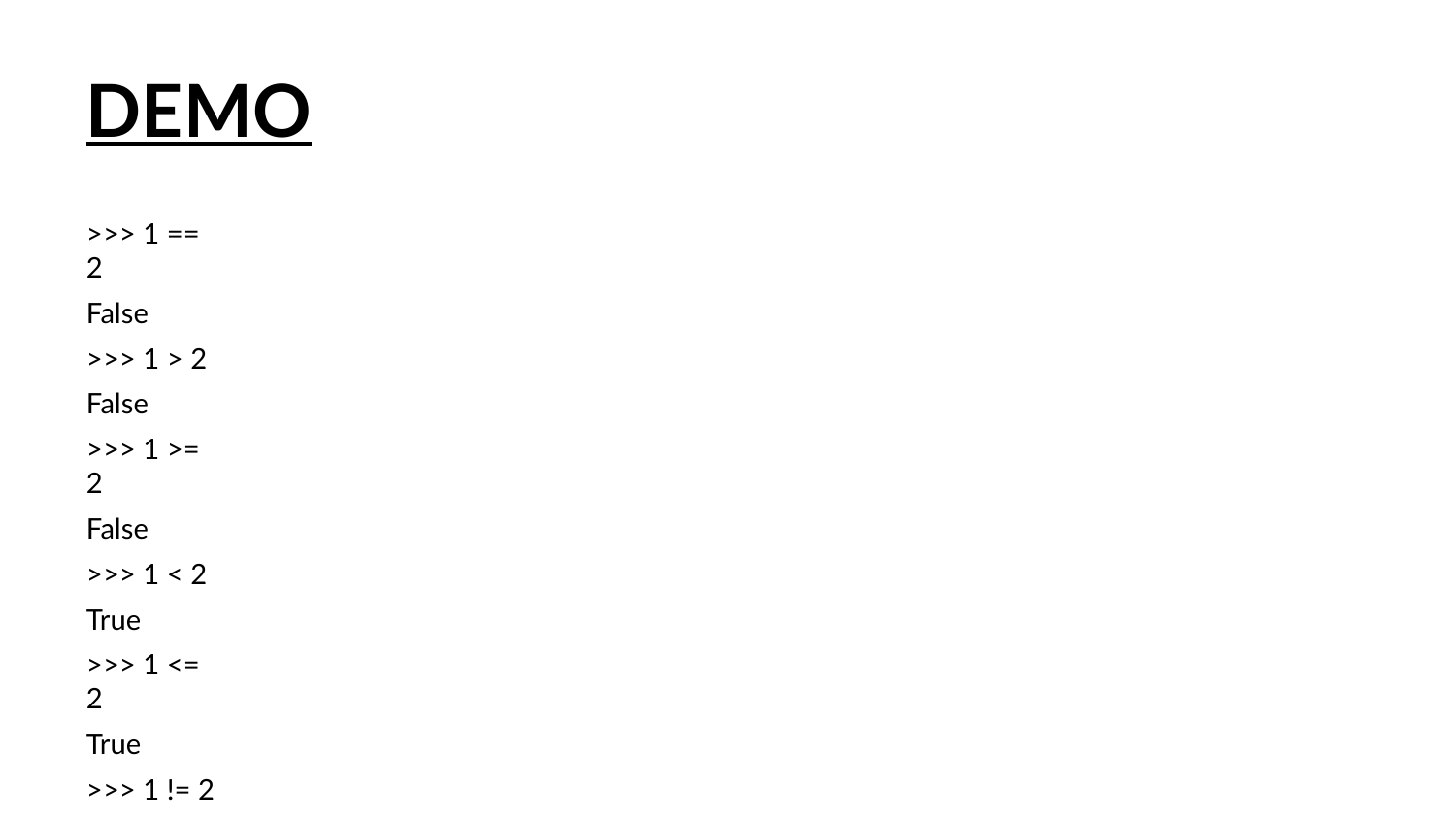

# DEMO
>>> 1 == 2
False
>>> 1 > 2
False
>>> 1 >= 2
False
>>> 1 < 2
True
>>> 1 <= 2
True
>>> 1 != 2
True